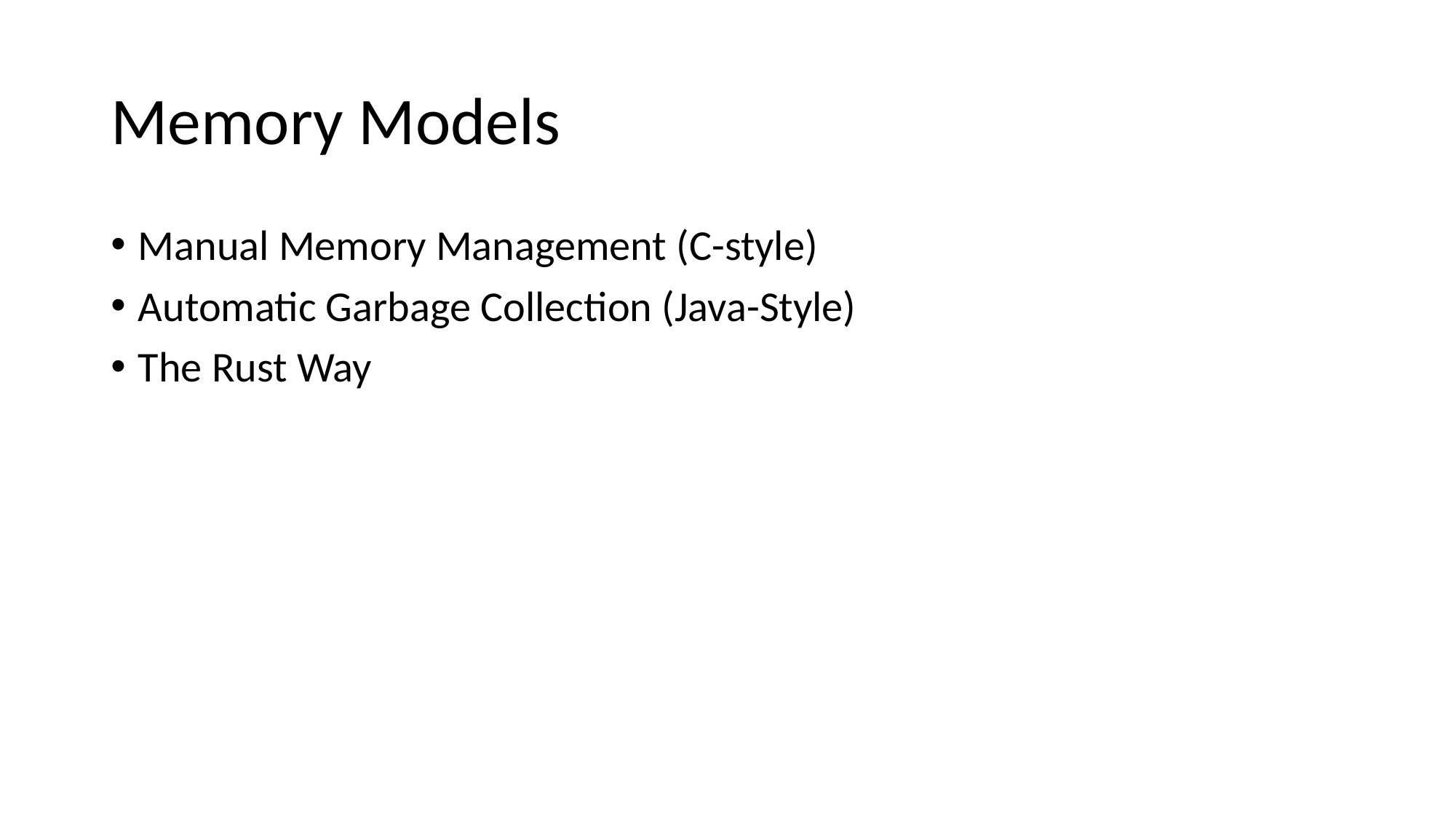

# Memory Models
Manual Memory Management (C-style)
Automatic Garbage Collection (Java-Style)
The Rust Way